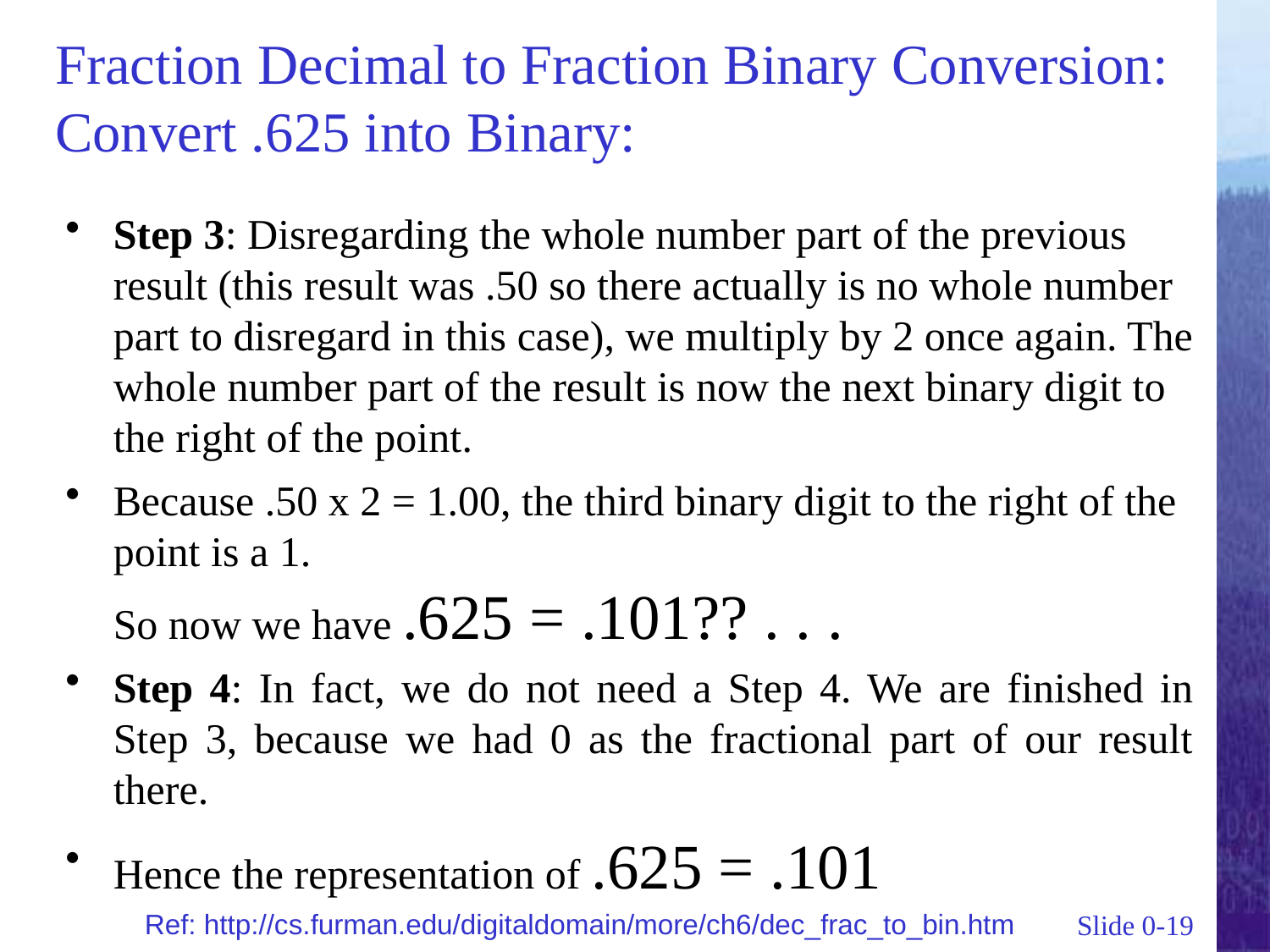

# Fraction Decimal to Fraction Binary Conversion: Convert .625 into Binary:
Step 3: Disregarding the whole number part of the previous result (this result was .50 so there actually is no whole number part to disregard in this case), we multiply by 2 once again. The whole number part of the result is now the next binary digit to the right of the point.
Because .50 x 2 = 1.00, the third binary digit to the right of the point is a 1.
So now we have .625 = .101?? . . .
Step 4: In fact, we do not need a Step 4. We are finished in Step 3, because we had 0 as the fractional part of our result there.
Hence the representation of .625 = .101
Ref: http://cs.furman.edu/digitaldomain/more/ch6/dec_frac_to_bin.htm